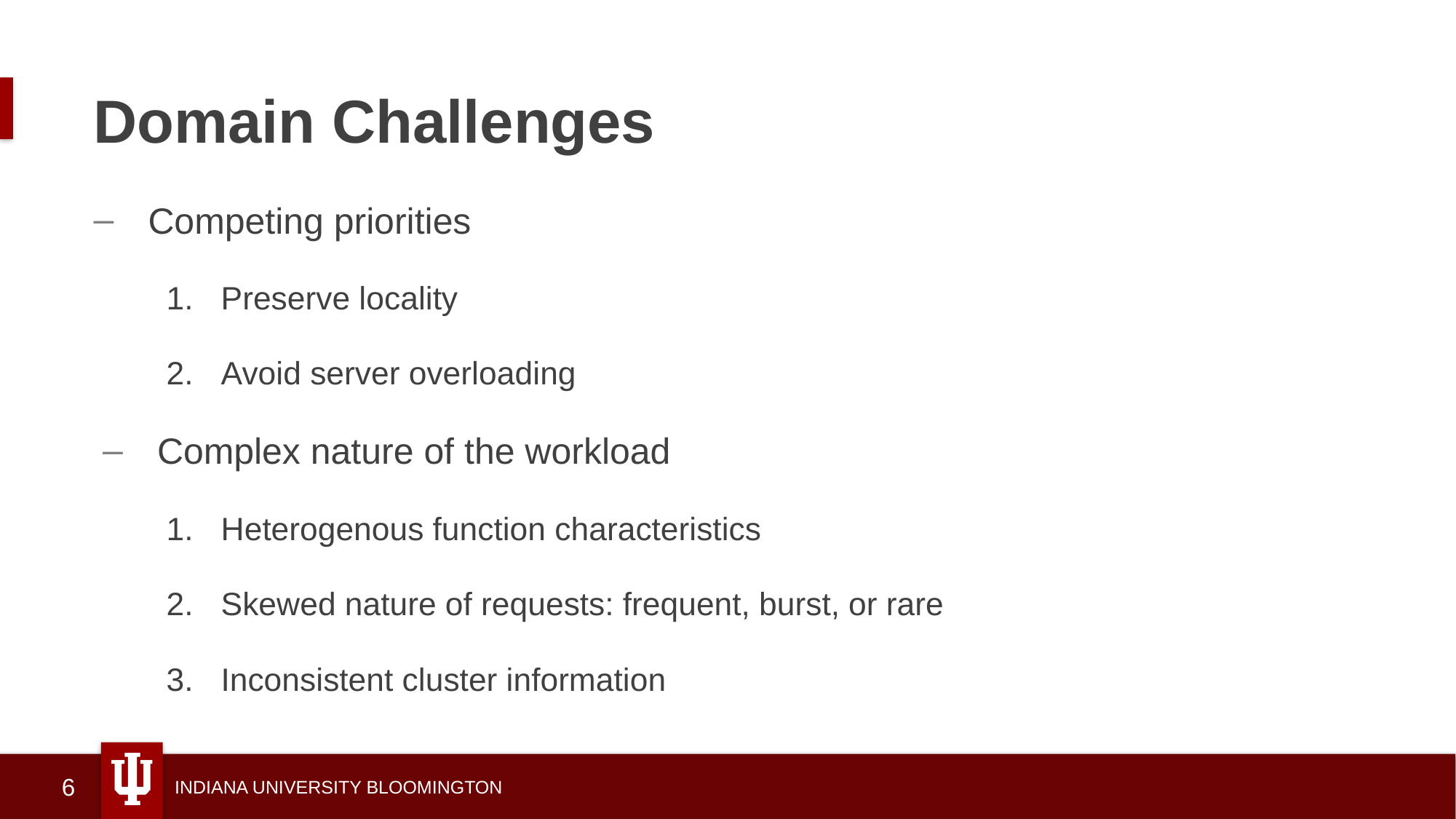

# Domain Challenges
Competing priorities
Preserve locality
Avoid server overloading
Complex nature of the workload
Heterogenous function characteristics
Skewed nature of requests: frequent, burst, or rare
Inconsistent cluster information
6